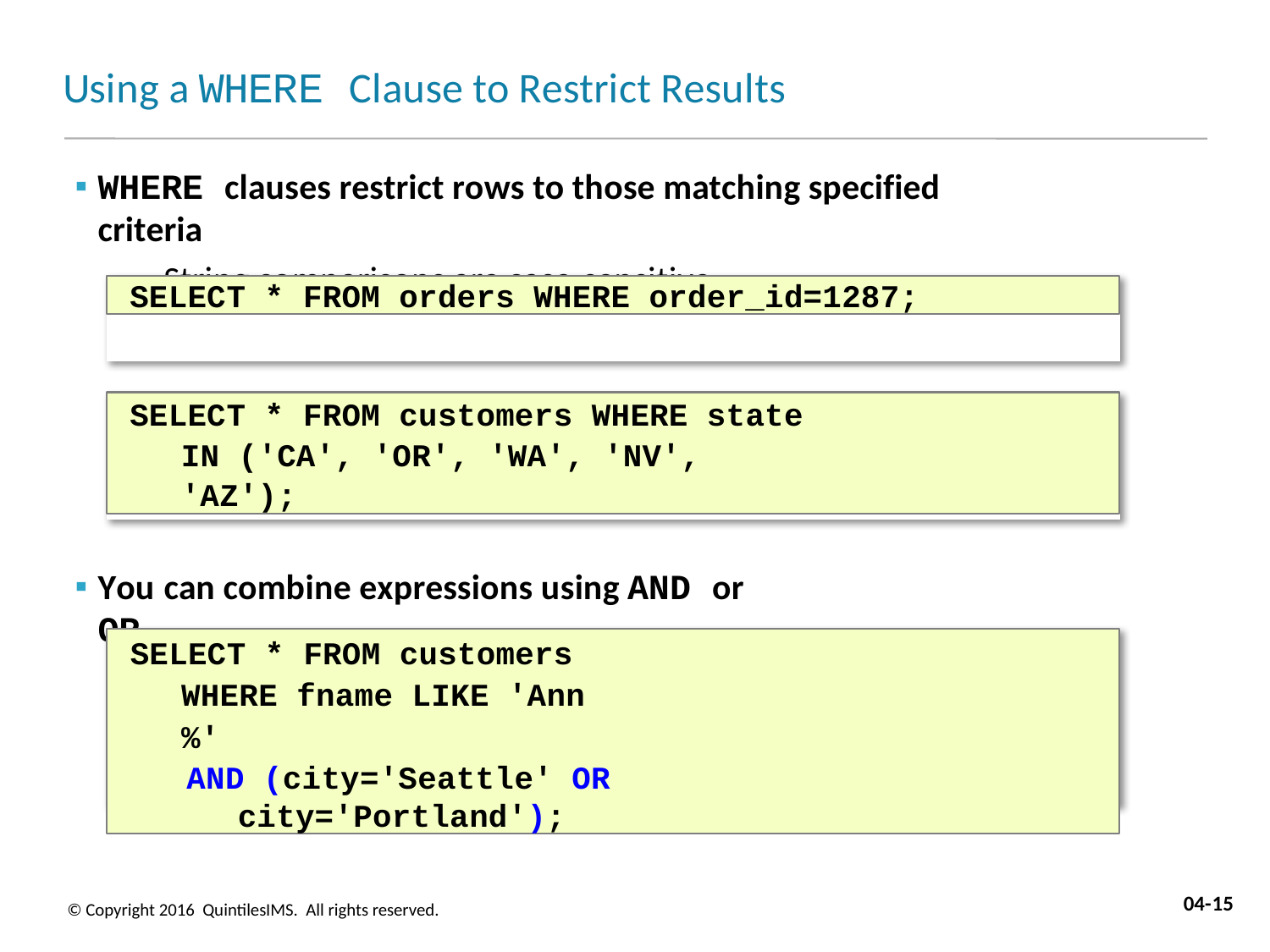

# Using a WHERE Clause to Restrict Results
WHERE clauses restrict rows to those matching specified criteria
– String comparisons are case-sensitive

SELECT * FROM orders WHERE order_id=1287;

SELECT * FROM customers WHERE state IN ('CA', 'OR', 'WA', 'NV', 'AZ');

You can combine expressions using AND or OR

SELECT * FROM customers WHERE fname LIKE 'Ann%'
AND (city='Seattle' OR city='Portland');

04-15
© Copyright 2016  QuintilesIMS.  All rights reserved.